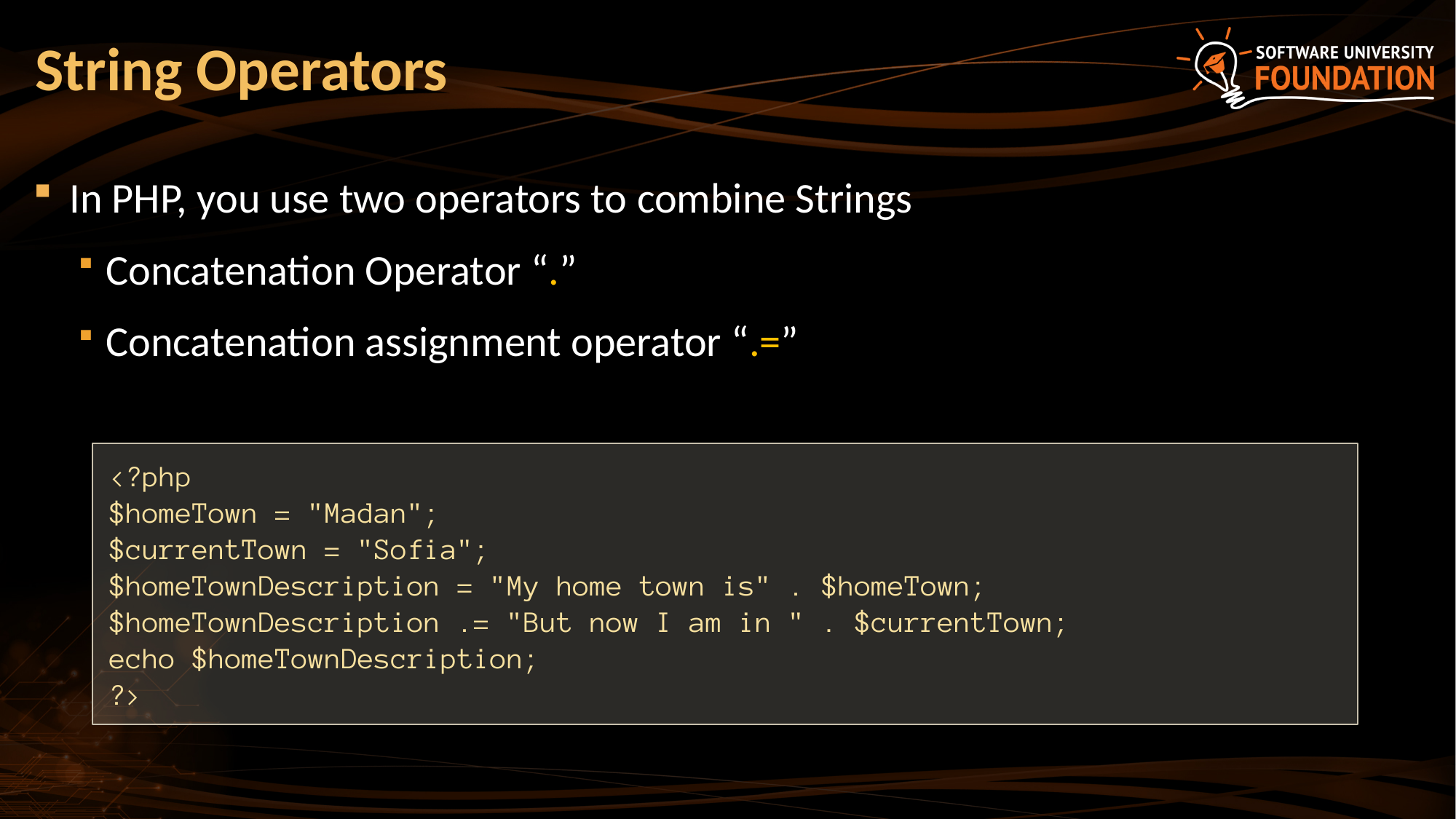

# String Operators
In PHP, you use two operators to combine Strings
Concatenation Operator “.”
Concatenation assignment operator “.=”
<?php
$homeTown = "Madan";
$currentTown = "Sofia";
$homeTownDescription = "My home town is" . $homeTown;
$homeTownDescription .= "But now I am in " . $currentTown;
echo $homeTownDescription;
?>